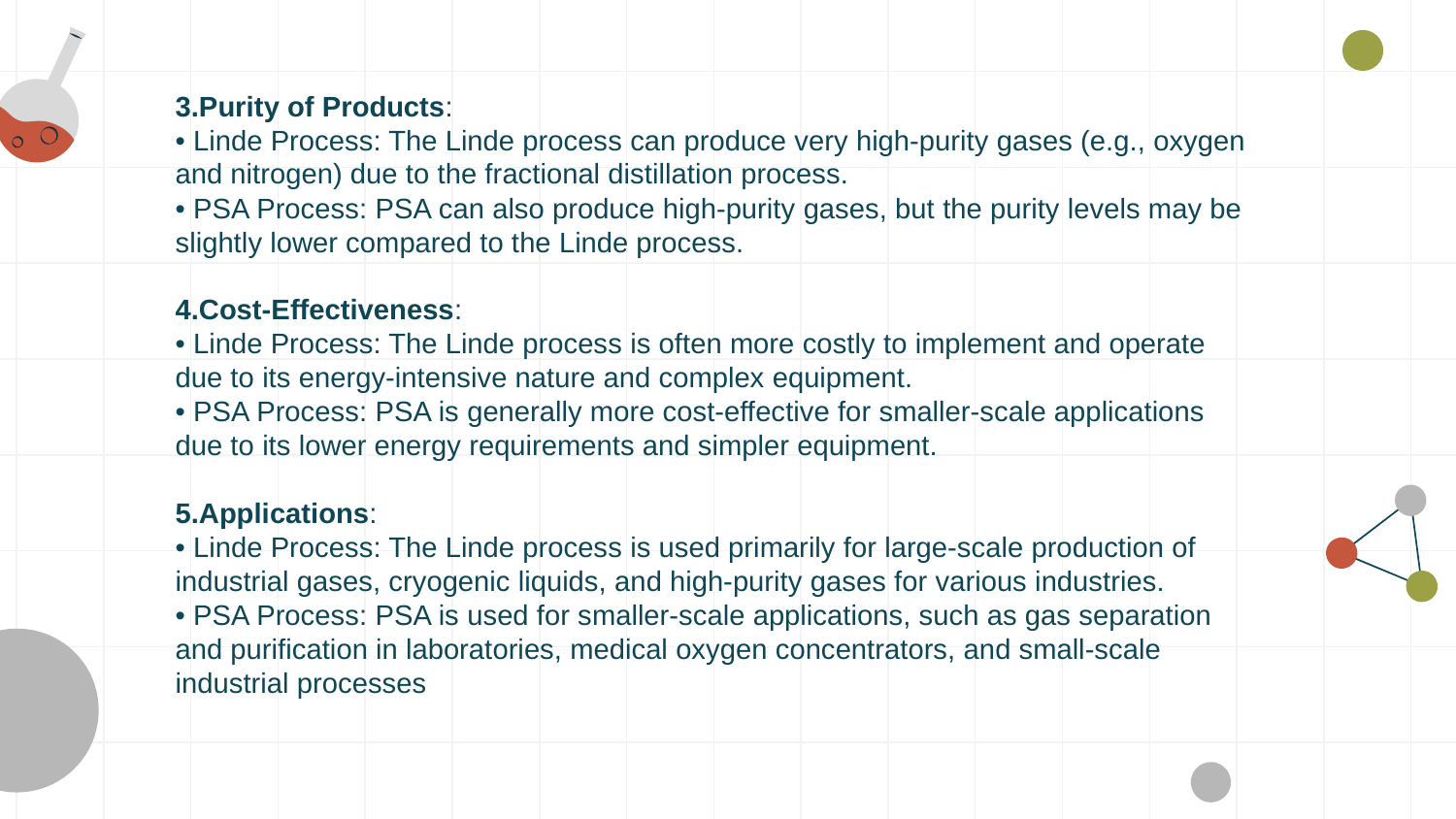

3.Purity of Products:
• Linde Process: The Linde process can produce very high-purity gases (e.g., oxygen and nitrogen) due to the fractional distillation process.
• PSA Process: PSA can also produce high-purity gases, but the purity levels may be slightly lower compared to the Linde process.

4.Cost-Effectiveness:
• Linde Process: The Linde process is often more costly to implement and operate due to its energy-intensive nature and complex equipment.
• PSA Process: PSA is generally more cost-effective for smaller-scale applications due to its lower energy requirements and simpler equipment.

5.Applications:
• Linde Process: The Linde process is used primarily for large-scale production of industrial gases, cryogenic liquids, and high-purity gases for various industries.
• PSA Process: PSA is used for smaller-scale applications, such as gas separation and purification in laboratories, medical oxygen concentrators, and small-scale industrial processes